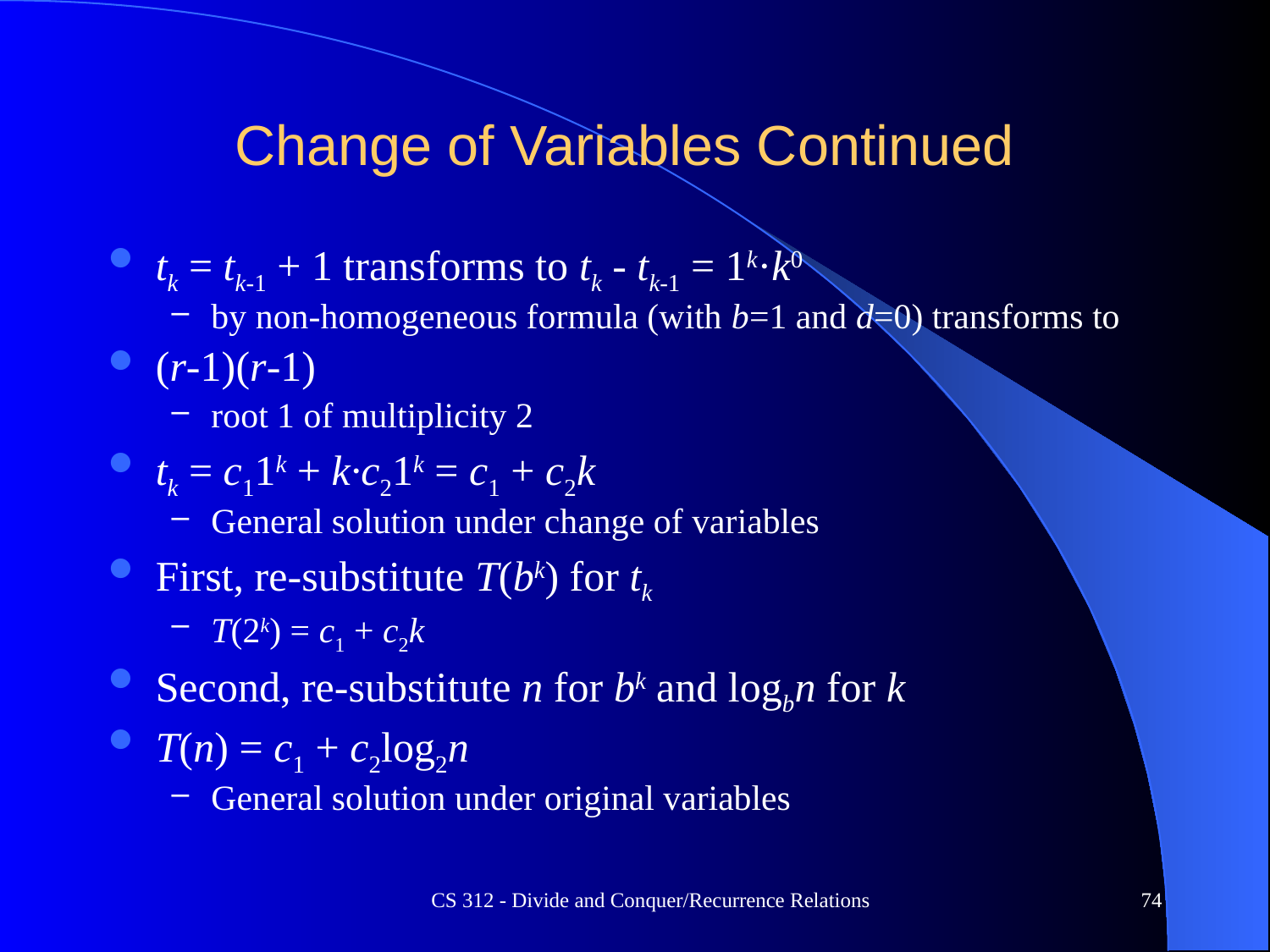

# Change of Variables Continued
tk = tk-1 + 1 transforms to tk - tk-1 = 1k·k0
by non-homogeneous formula (with b=1 and d=0) transforms to
(r-1)(r-1)
root 1 of multiplicity 2
tk = c11k + k·c21k = c1 + c2k
General solution under change of variables
First, re-substitute T(bk) for tk
T(2k) = c1 + c2k
Second, re-substitute n for bk and logbn for k
T(n) = c1 + c2log2n
General solution under original variables
CS 312 - Divide and Conquer/Recurrence Relations
74